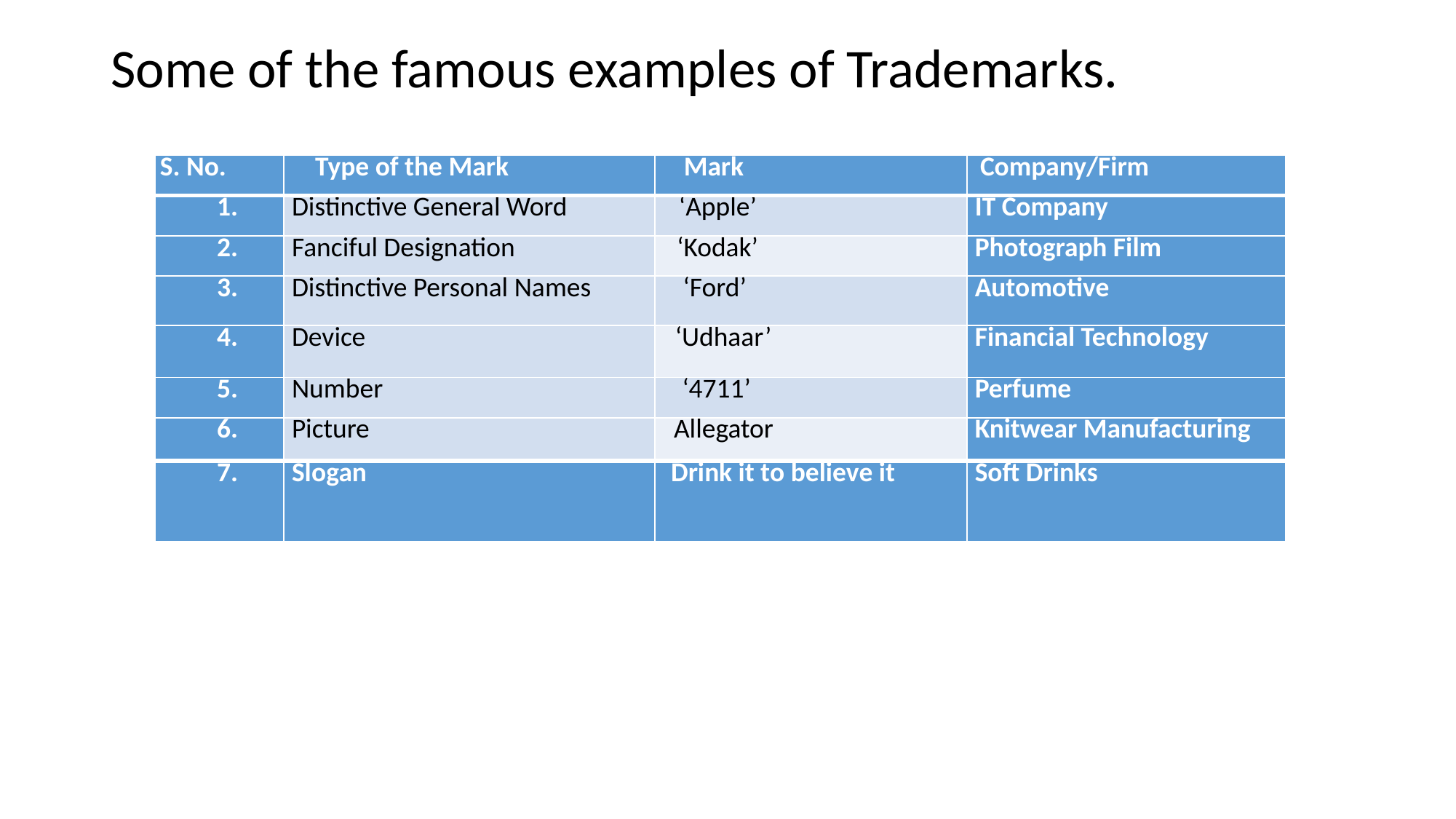

# Some of the famous examples of Trademarks.
| S. No. | Type of the Mark | Mark | Company/Firm |
| --- | --- | --- | --- |
| 1. | Distinctive General Word | ‘Apple’ | IT Company |
| 2. | Fanciful Designation | ‘Kodak’ | Photograph Film |
| 3. | Distinctive Personal Names | ‘Ford’ | Automotive |
| 4. | Device | ‘Udhaar’ | Financial Technology |
| 5. | Number | ‘4711’ | Perfume |
| 6. | Picture | Allegator | Knitwear Manufacturing |
| 7. | Slogan | Drink it to believe it | Soft Drinks |